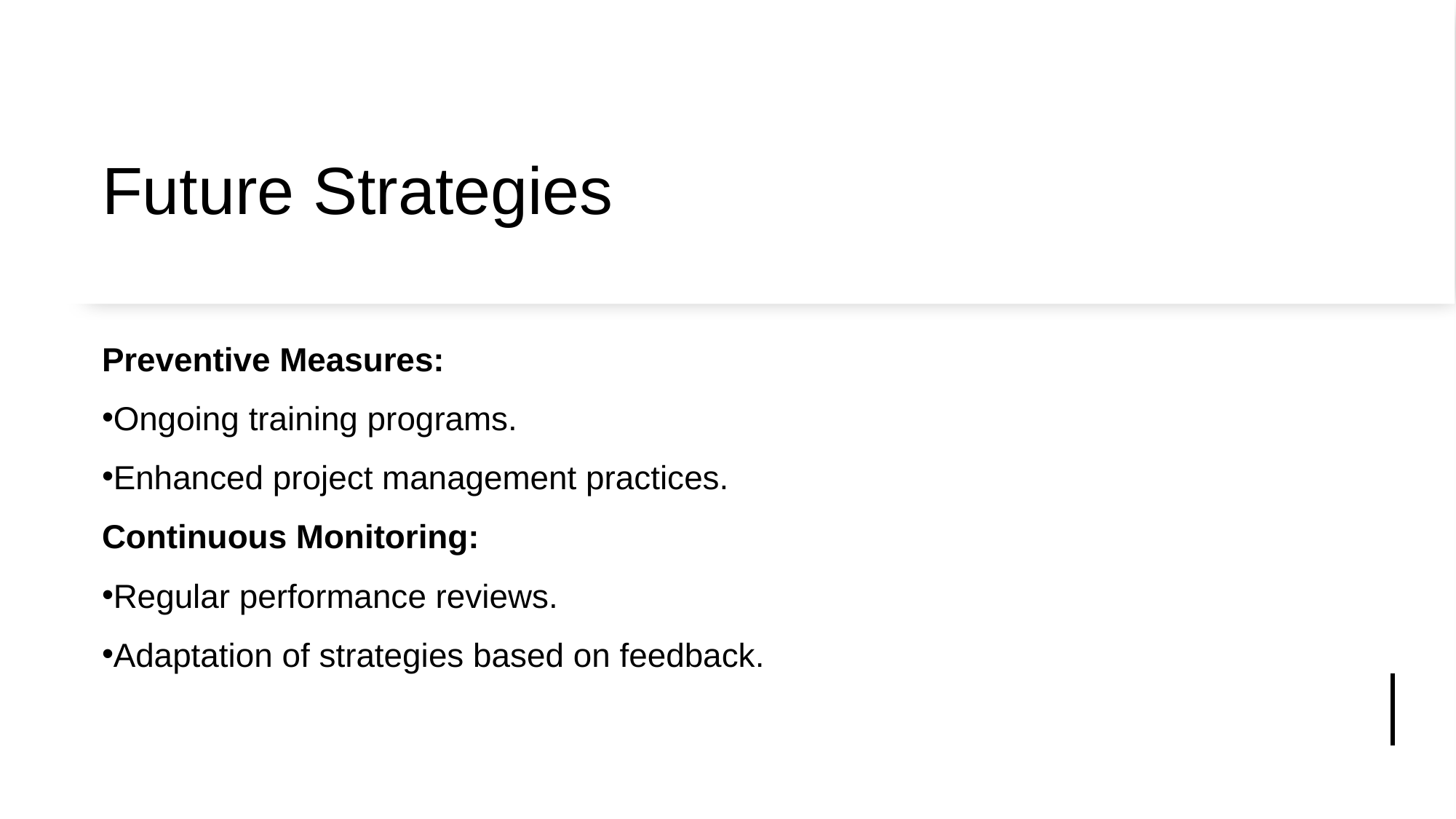

# Future Strategies
Preventive Measures:
Ongoing training programs.
Enhanced project management practices.
Continuous Monitoring:
Regular performance reviews.
Adaptation of strategies based on feedback.